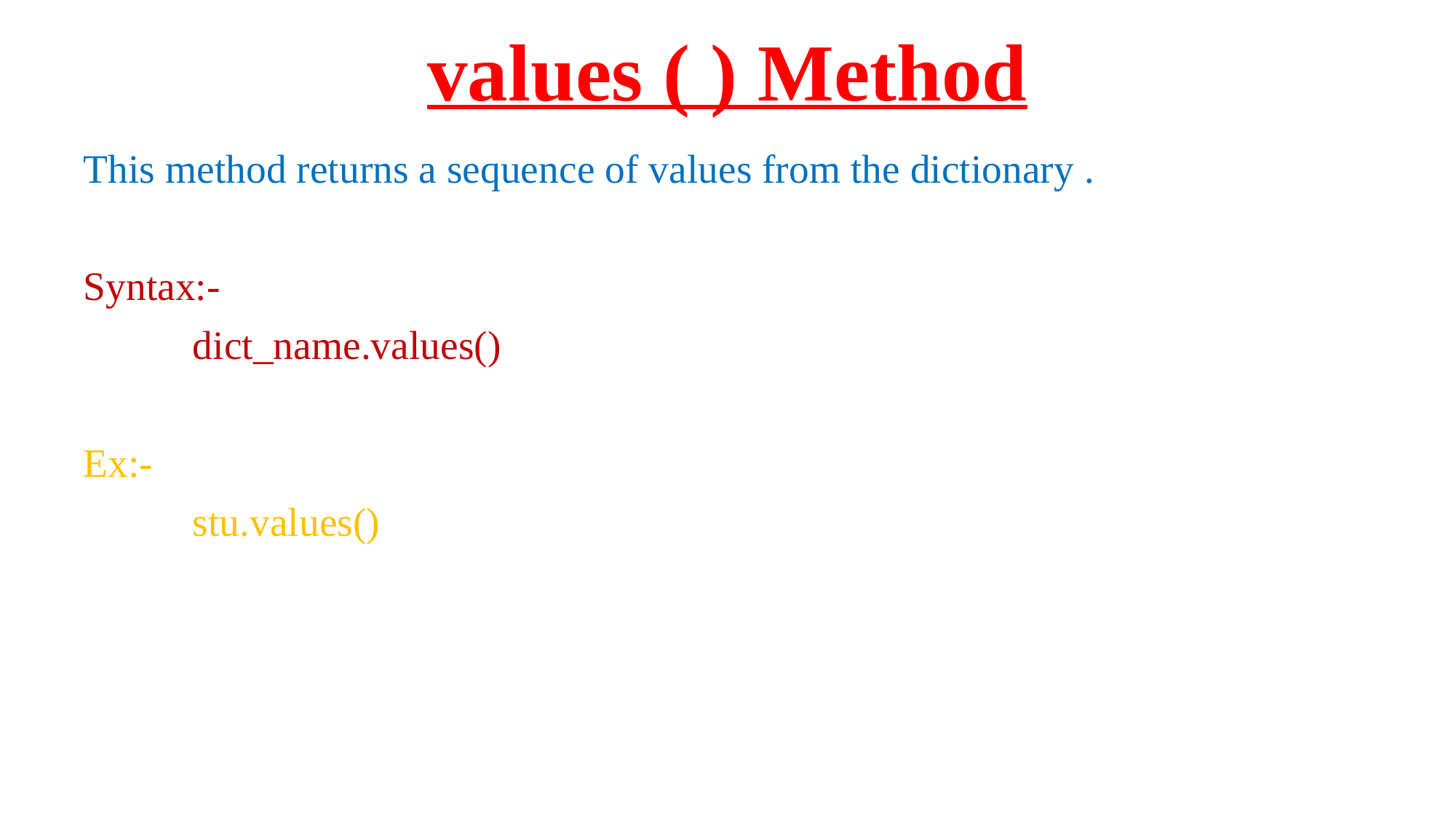

# values ( ) Method
This method returns a sequence of values from the dictionary .

Syntax:-
	dict_name.values()

Ex:-
	stu.values()